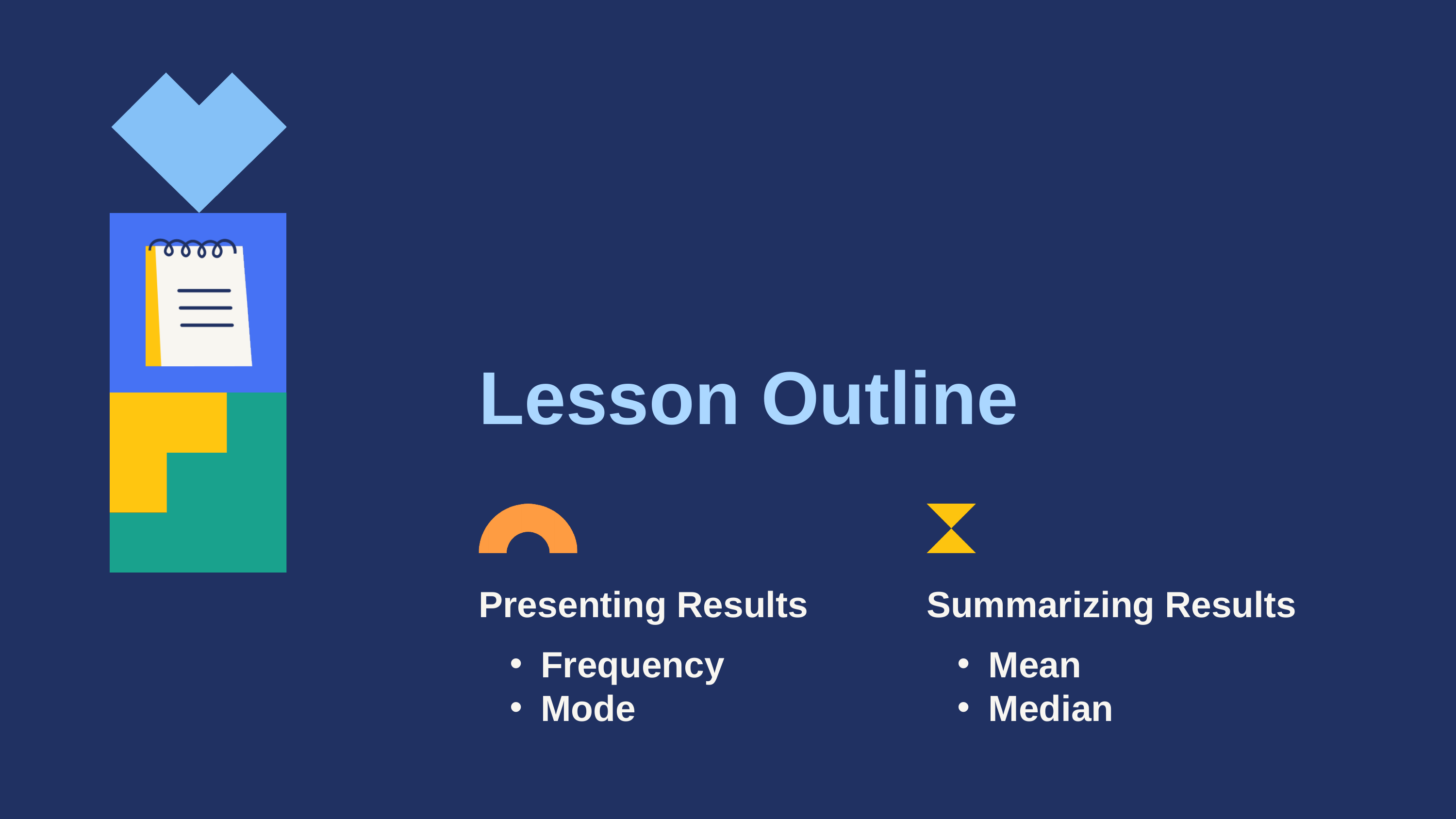

Lesson Outline

Presenting Results
Summarizing Results
Frequency
Mode
Mean
Median